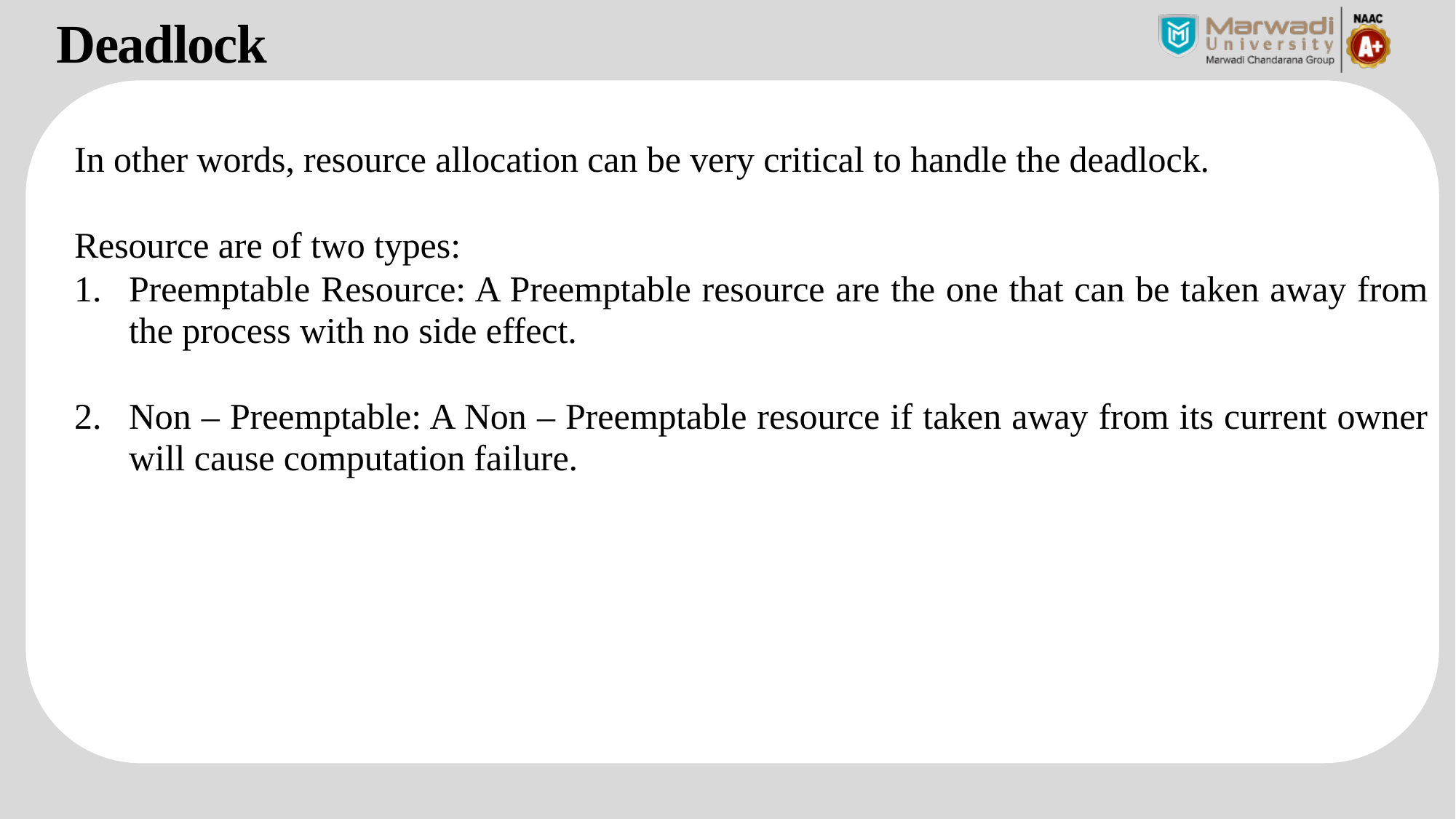

Deadlock
In other words, resource allocation can be very critical to handle the deadlock.

Resource are of two types:
Preemptable Resource: A Preemptable resource are the one that can be taken away from the process with no side effect.

Non – Preemptable: A Non – Preemptable resource if taken away from its current owner will cause computation failure.